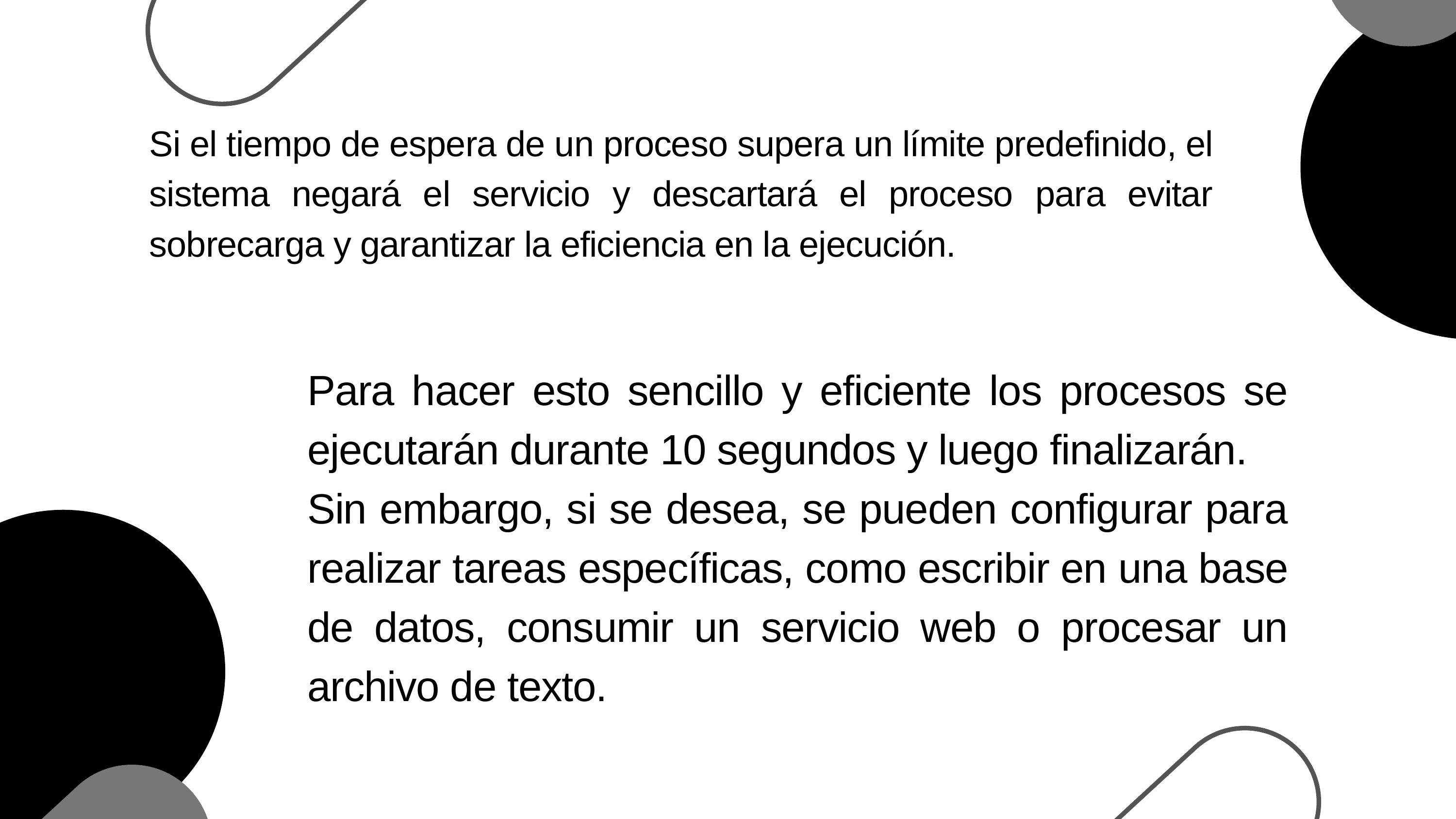

Si el tiempo de espera de un proceso supera un límite predefinido, el sistema negará el servicio y descartará el proceso para evitar sobrecarga y garantizar la eficiencia en la ejecución.

Para hacer esto sencillo y eficiente los procesos se ejecutarán durante 10 segundos y luego finalizarán.
Sin embargo, si se desea, se pueden configurar para realizar tareas específicas, como escribir en una base de datos, consumir un servicio web o procesar un archivo de texto.